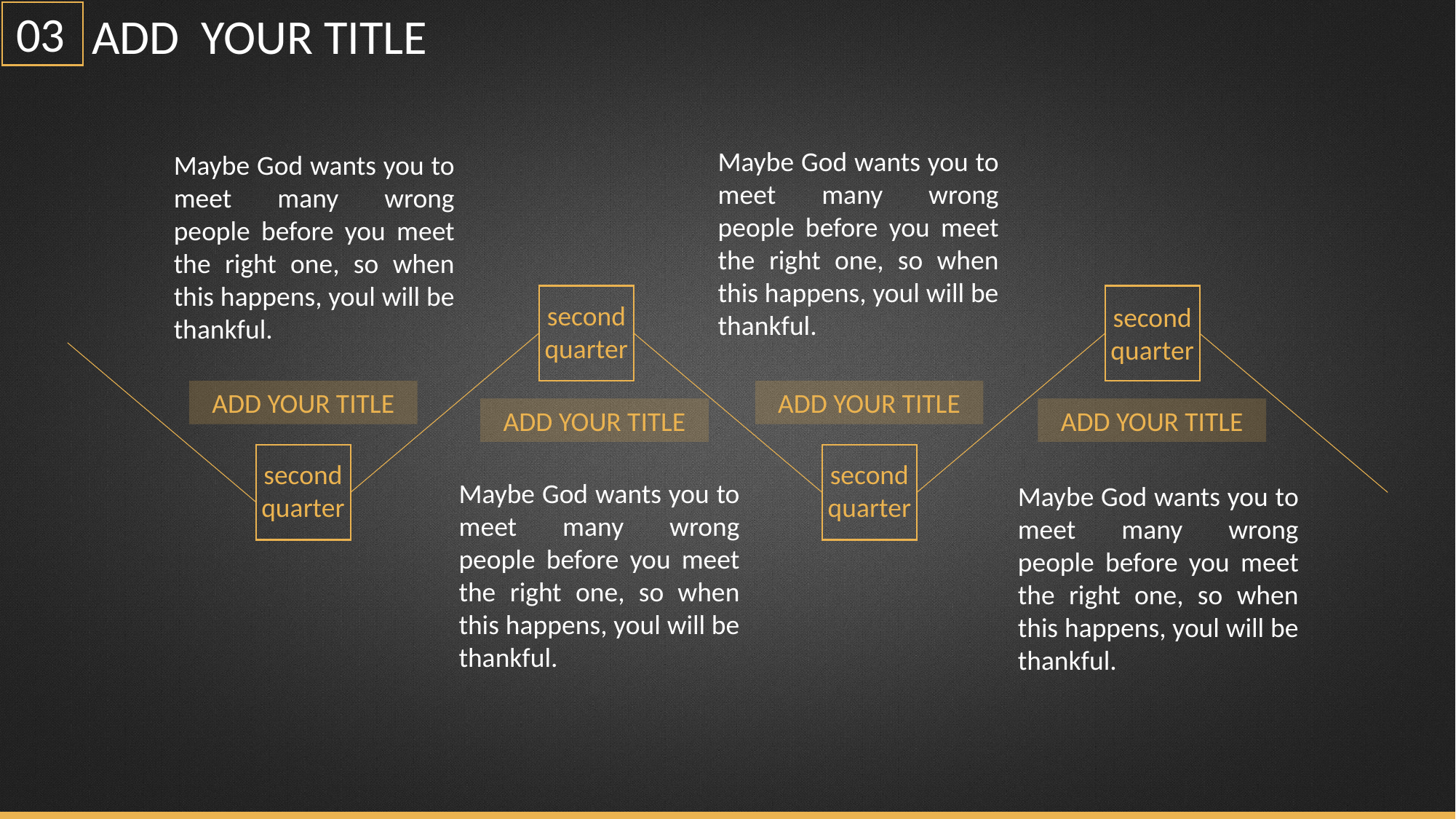

03
ADD  YOUR TITLE

Maybe God wants you to meet many wrong people before you meet the right one, so when this happens, youl will be thankful.

Maybe God wants you to meet many wrong people before you meet the right one, so when this happens, youl will be thankful.

second quarter
second quarter
ADD YOUR TITLE
ADD YOUR TITLE
ADD YOUR TITLE
ADD YOUR TITLE

second quarter
second quarter
Maybe God wants you to meet many wrong people before you meet the right one, so when this happens, youl will be thankful.
Maybe God wants you to meet many wrong people before you meet the right one, so when this happens, youl will be thankful.